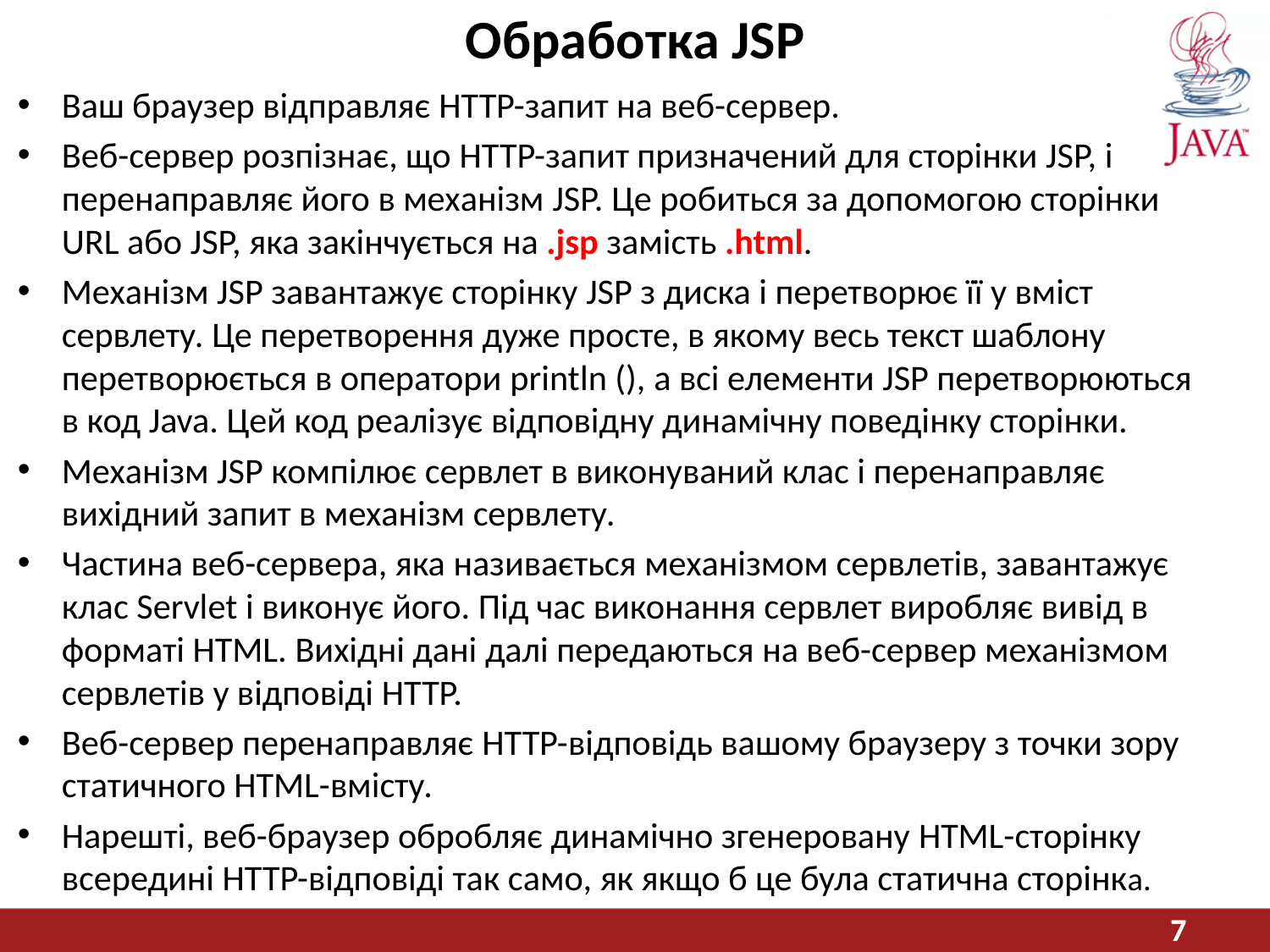

# Обработка JSP
Ваш браузер відправляє HTTP-запит на веб-сервер.
Веб-сервер розпізнає, що HTTP-запит призначений для сторінки JSP, і перенаправляє його в механізм JSP. Це робиться за допомогою сторінки URL або JSP, яка закінчується на .jsp замість .html.
Механізм JSP завантажує сторінку JSP з диска і перетворює її у вміст сервлету. Це перетворення дуже просте, в якому весь текст шаблону перетворюється в оператори println (), а всі елементи JSP перетворюються в код Java. Цей код реалізує відповідну динамічну поведінку сторінки.
Механізм JSP компілює сервлет в виконуваний клас і перенаправляє вихідний запит в механізм сервлету.
Частина веб-сервера, яка називається механізмом сервлетів, завантажує клас Servlet і виконує його. Під час виконання сервлет виробляє вивід в форматі HTML. Вихідні дані далі передаються на веб-сервер механізмом сервлетів у відповіді HTTP.
Веб-сервер перенаправляє HTTP-відповідь вашому браузеру з точки зору статичного HTML-вмісту.
Нарешті, веб-браузер обробляє динамічно згенеровану HTML-сторінку всередині HTTP-відповіді так само, як якщо б це була статична сторінка.